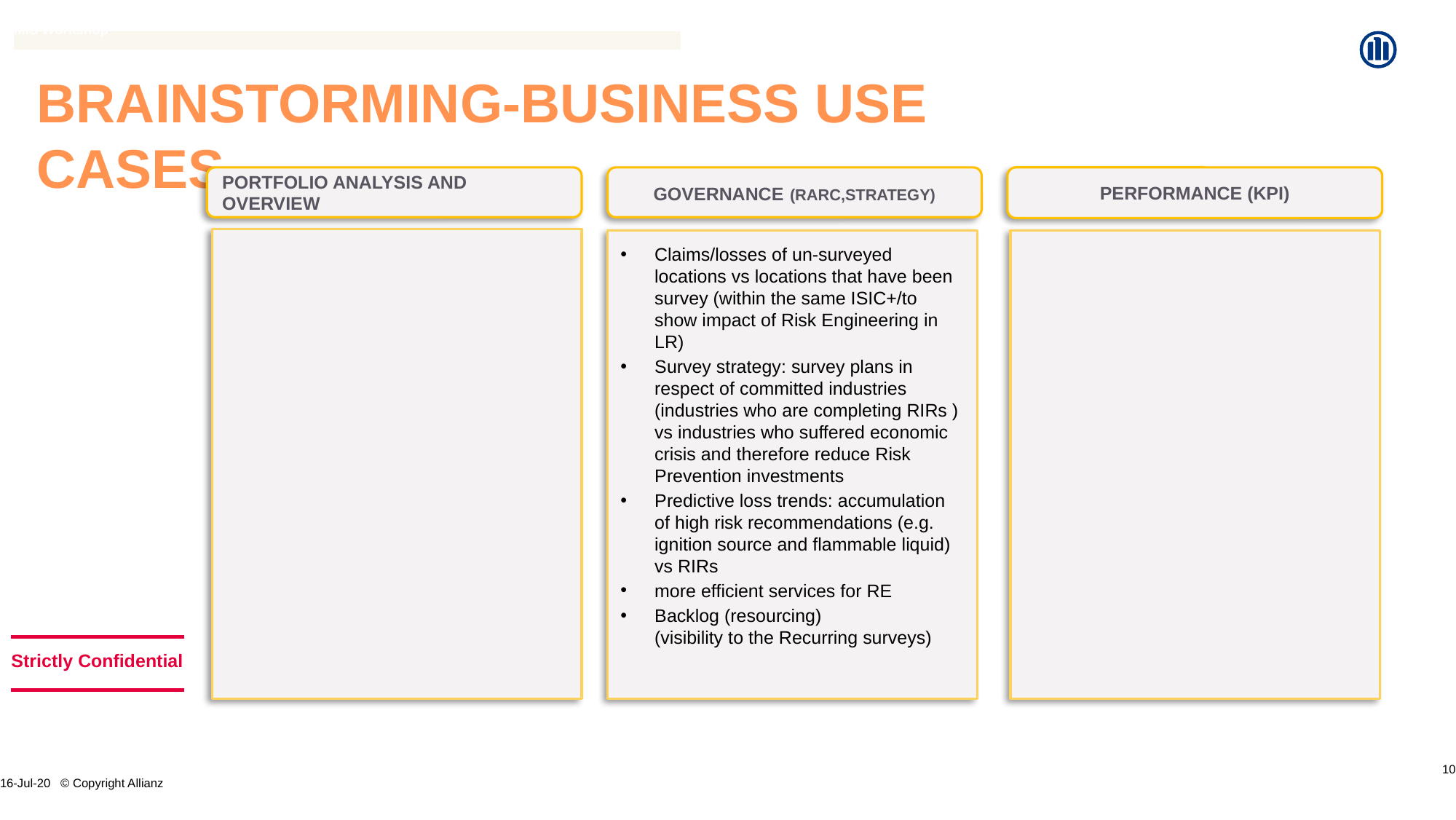

MIS Workshop

BRAINSTORMING-BUSINESS USE CASES
PORTFOLIO ANALYSIS AND OVERVIEW
GOVERNANCE (RARC,STRATEGY)
PERFORMANCE (KPI)

Claims/losses of un-surveyed locations vs locations that have been survey (within the same ISIC+/to show impact of Risk Engineering in LR)
Survey strategy: survey plans in respect of committed industries (industries who are completing RIRs ) vs industries who suffered economic crisis and therefore reduce Risk Prevention investments
Predictive loss trends: accumulation of high risk recommendations (e.g. ignition source and flammable liquid) vs RIRs
more efficient services for RE
Backlog (resourcing)
(visibility to the Recurring surveys)

Strictly Confidential
10
16-Jul-20